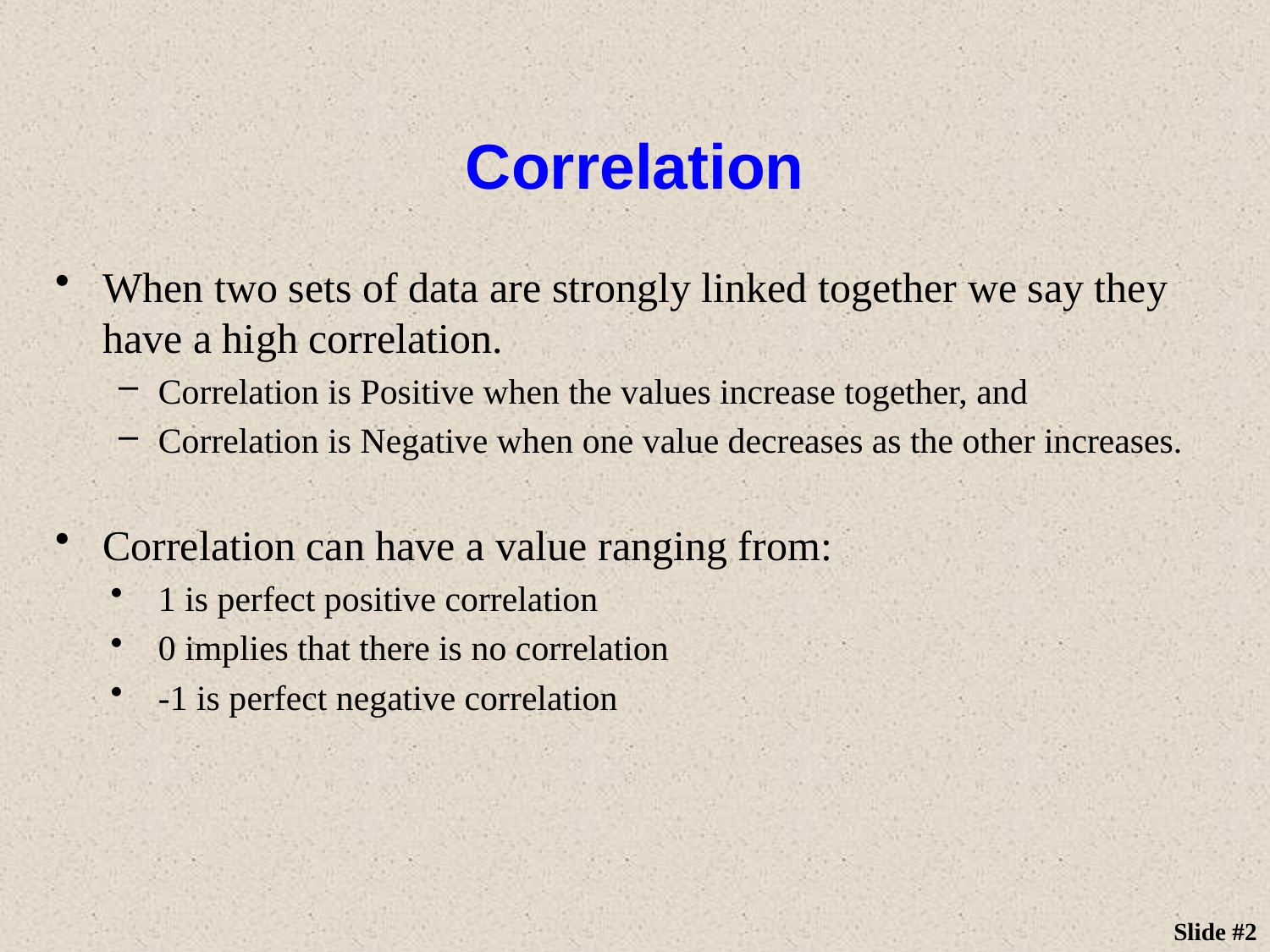

# Correlation
When two sets of data are strongly linked together we say they have a high correlation.
Correlation is Positive when the values increase together, and
Correlation is Negative when one value decreases as the other increases.

Correlation can have a value ranging from:
1 is perfect positive correlation
0 implies that there is no correlation
-1 is perfect negative correlation
Slide #2